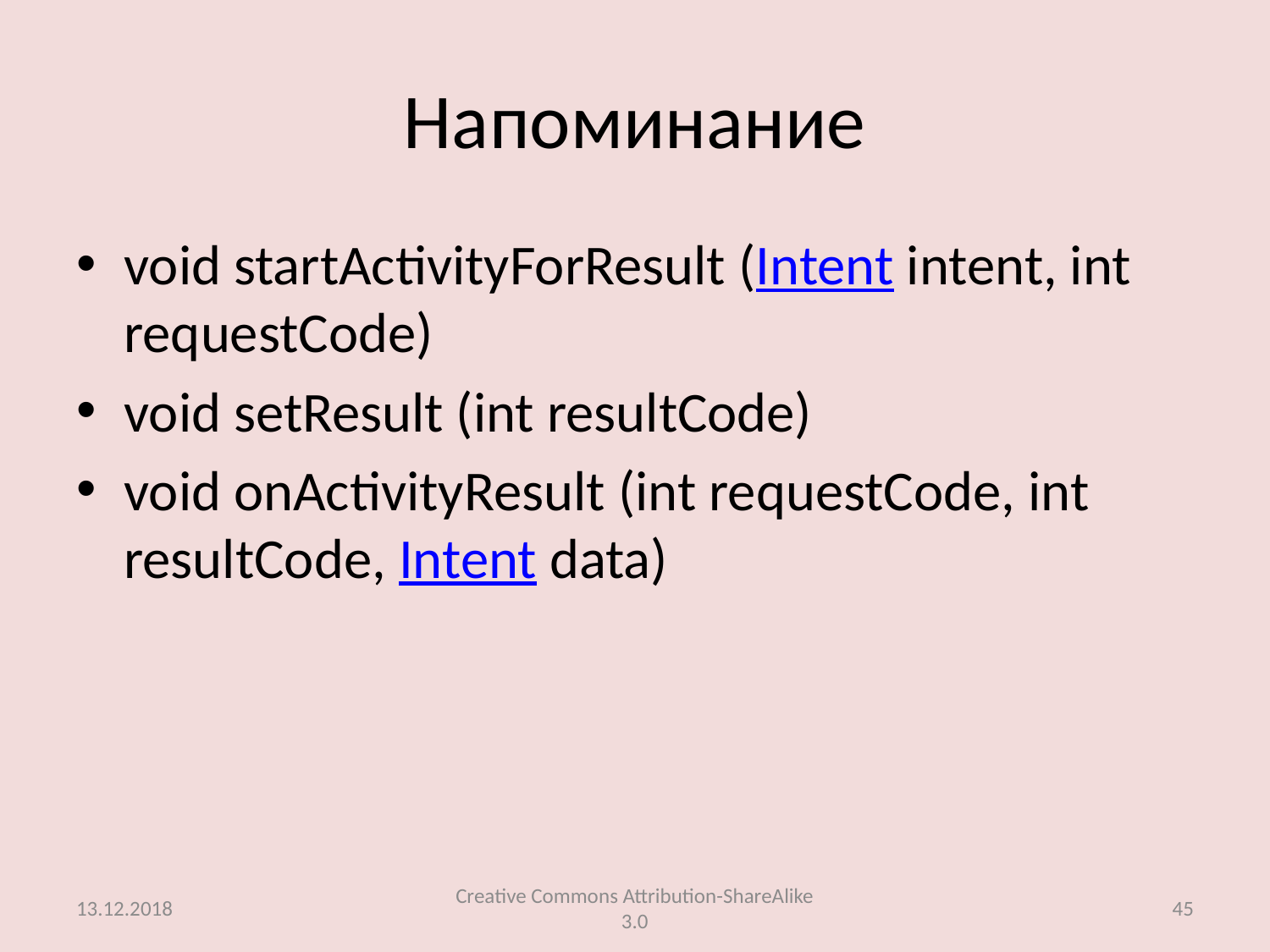

# Напоминание
void startActivityForResult (Intent intent, int requestCode)
void setResult (int resultCode)
void onActivityResult (int requestCode, int resultCode, Intent data)

13.12.2018
Creative Commons Attribution-ShareAlike 3.0
45